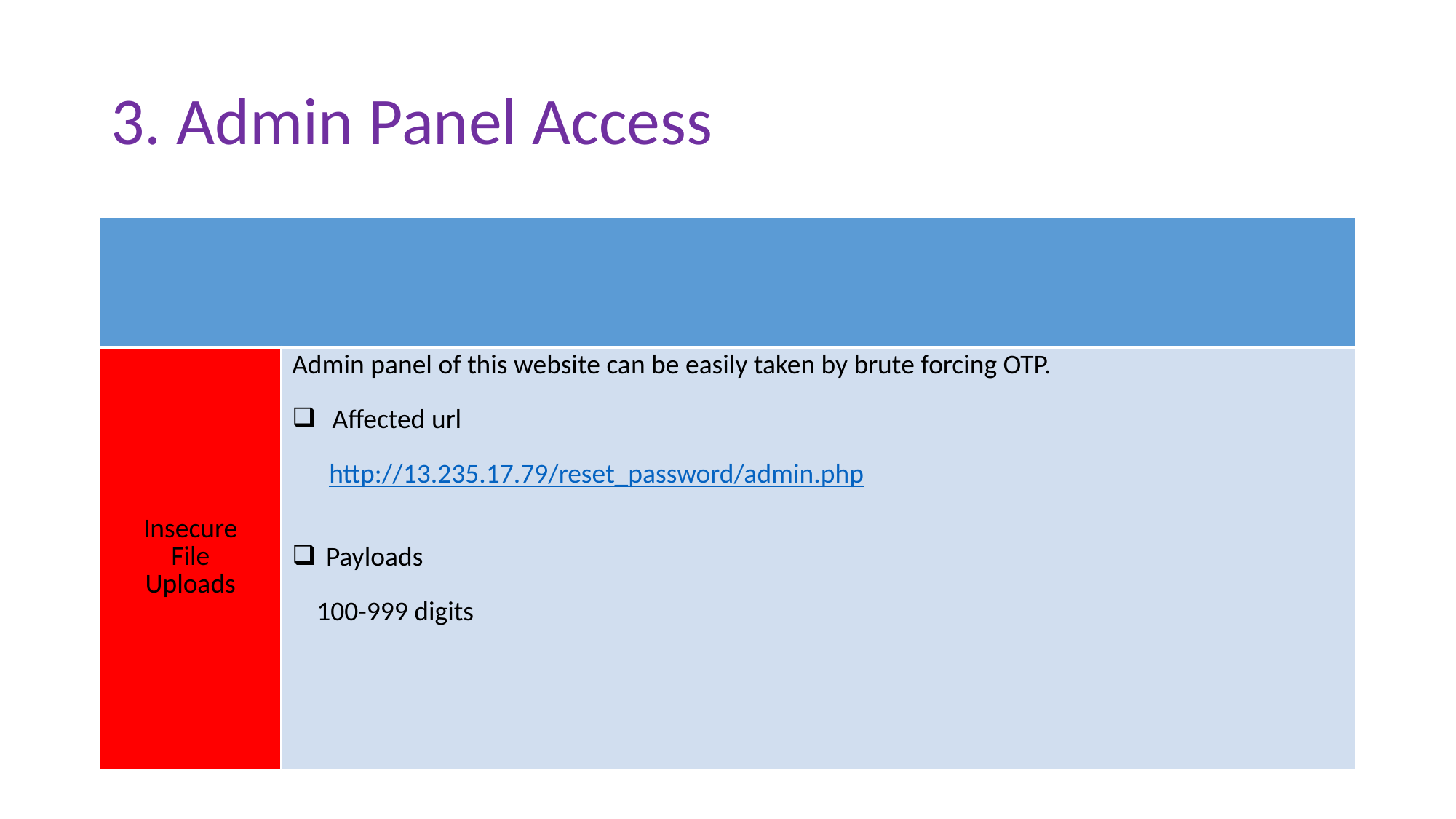

# 3. Admin Panel Access
|  |  |
| --- | --- |
| Insecure File Uploads | Admin panel of this website can be easily taken by brute forcing OTP. Affected url http://13.235.17.79/reset\_password/admin.php Payloads 100-999 digits |